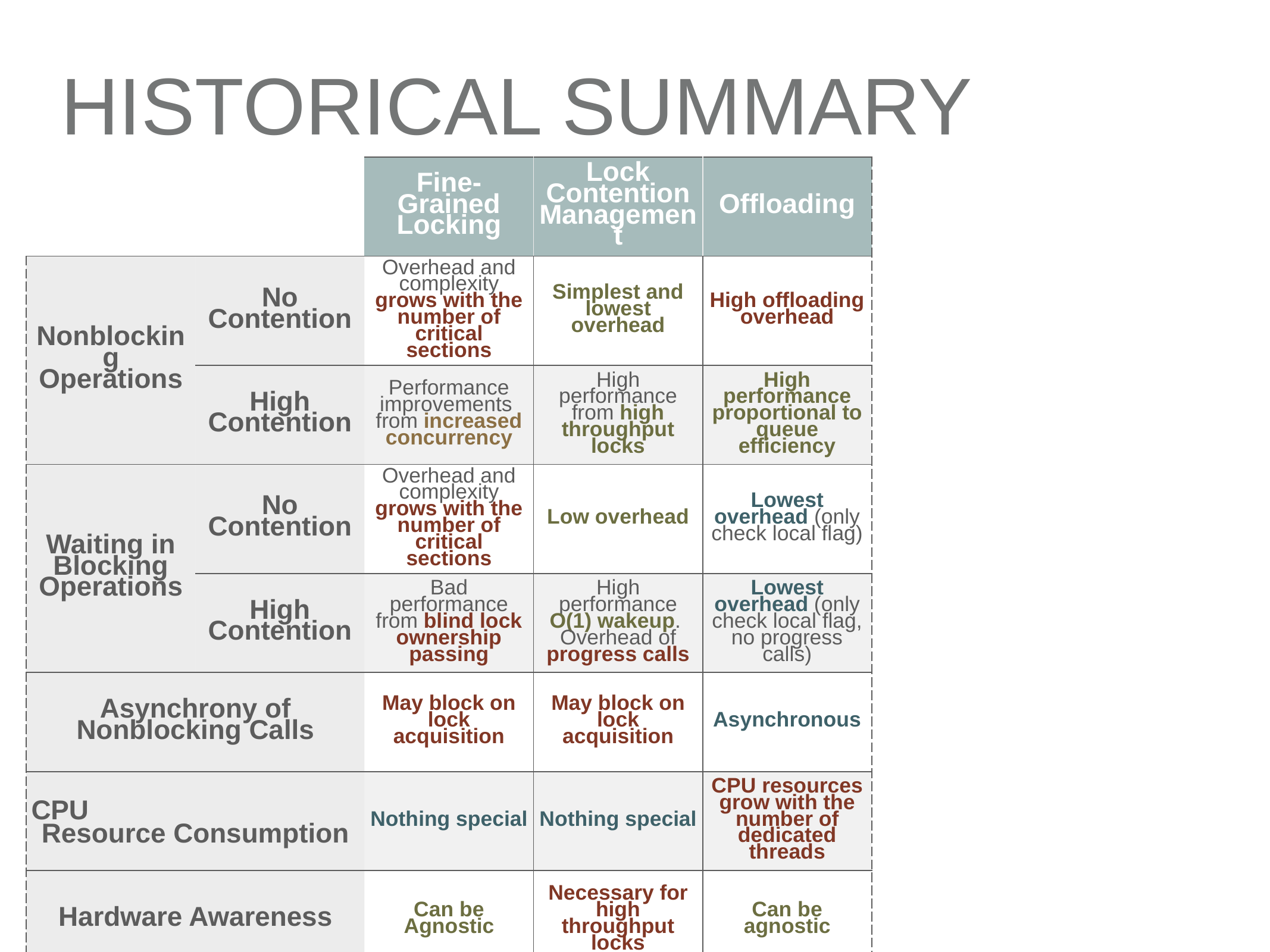

# Historical summary

|  |  | Fine-Grained Locking | Lock Contention Management | Offloading |
| --- | --- | --- | --- | --- |
| Nonblocking Operations | No Contention | Overhead and complexity grows with the number of critical sections | Simplest and lowest overhead | High offloading overhead |
|  | High Contention | Performance improvements from increased concurrency | High performance from high throughput locks | High performance proportional to queue efficiency |
| Waiting in Blocking Operations | No Contention | Overhead and complexity grows with the number of critical sections | Low overhead | Lowest overhead (only check local flag) |
|  | High Contention | Bad performance from blind lock ownership passing | High performance O(1) wakeup. Overhead of progress calls | Lowest overhead (only check local flag, no progress calls) |
| Asynchrony of Nonblocking Calls |  | May block on lock acquisition | May block on lock acquisition | Asynchronous |
| CPU Resource Consumption |  | Nothing special | Nothing special | CPU resources grow with the number of dedicated threads |
| Hardware Awareness |  | Can be Agnostic | Necessary for high throughput locks | Can be agnostic |